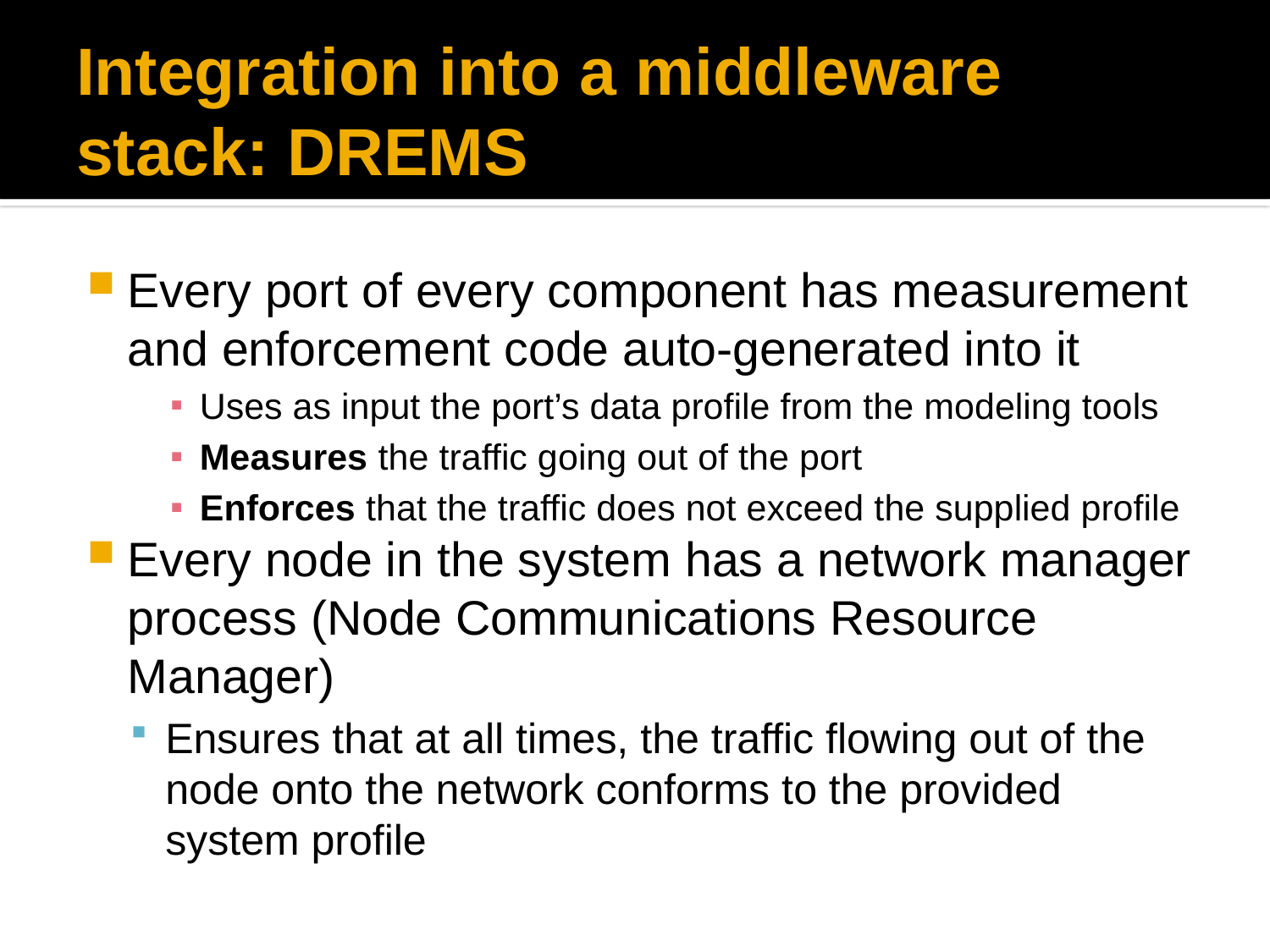

# Integration into a middleware stack: DREMS
Every port of every component has measurement and enforcement code auto-generated into it
Uses as input the port’s data profile from the modeling tools
Measures the traffic going out of the port
Enforces that the traffic does not exceed the supplied profile
Every node in the system has a network manager process (Node Communications Resource Manager)
Ensures that at all times, the traffic flowing out of the node onto the network conforms to the provided system profile